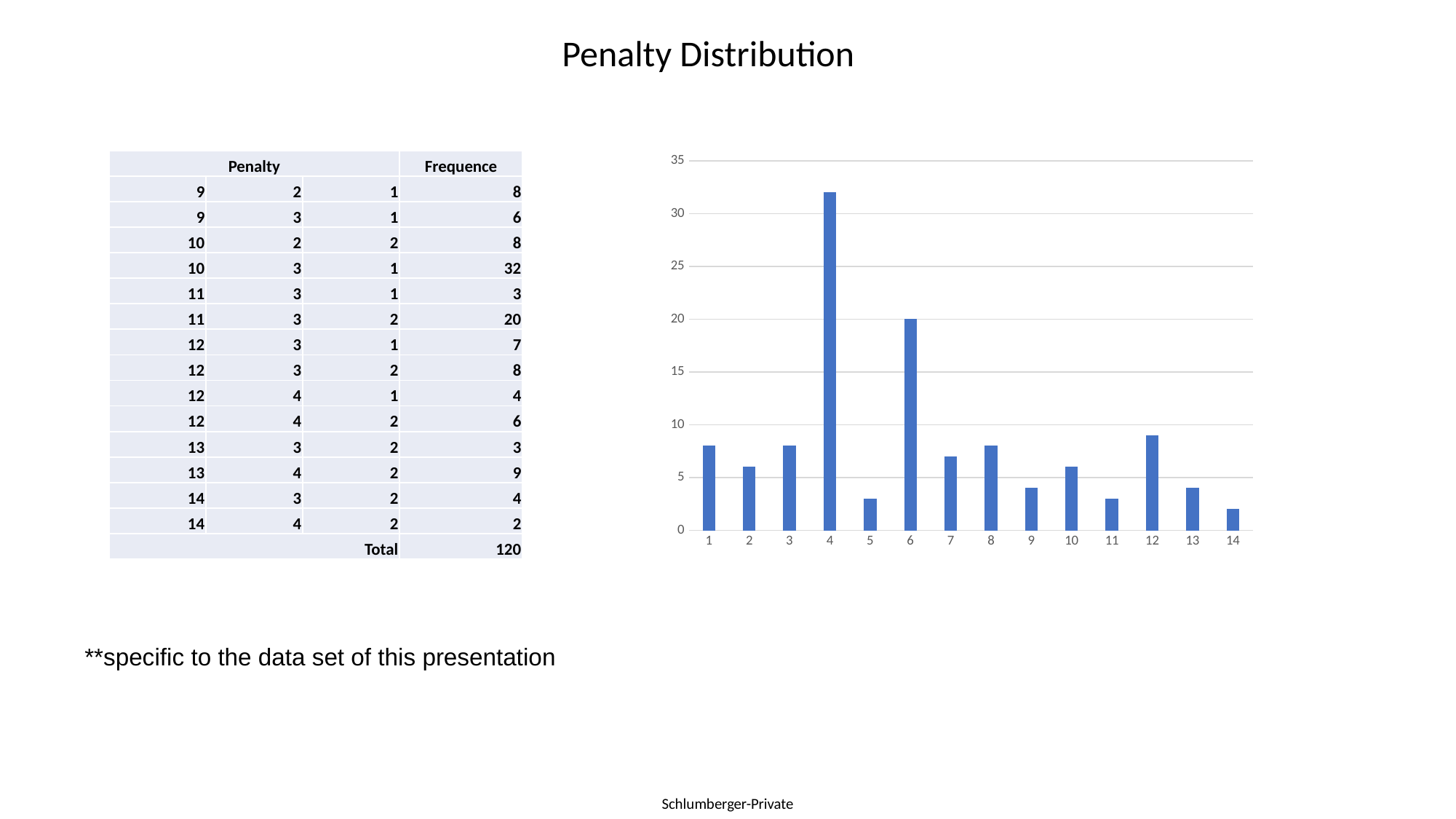

Penalty Distribution

### Chart

| Category |  |
|---|---|
| Penalty |  |  | Frequence |
| --- | --- | --- | --- |
| 9 | 2 | 1 | 8 |
| 9 | 3 | 1 | 6 |
| 10 | 2 | 2 | 8 |
| 10 | 3 | 1 | 32 |
| 11 | 3 | 1 | 3 |
| 11 | 3 | 2 | 20 |
| 12 | 3 | 1 | 7 |
| 12 | 3 | 2 | 8 |
| 12 | 4 | 1 | 4 |
| 12 | 4 | 2 | 6 |
| 13 | 3 | 2 | 3 |
| 13 | 4 | 2 | 9 |
| 14 | 3 | 2 | 4 |
| 14 | 4 | 2 | 2 |
| Total |  |  | 120 |
**specific to the data set of this presentation